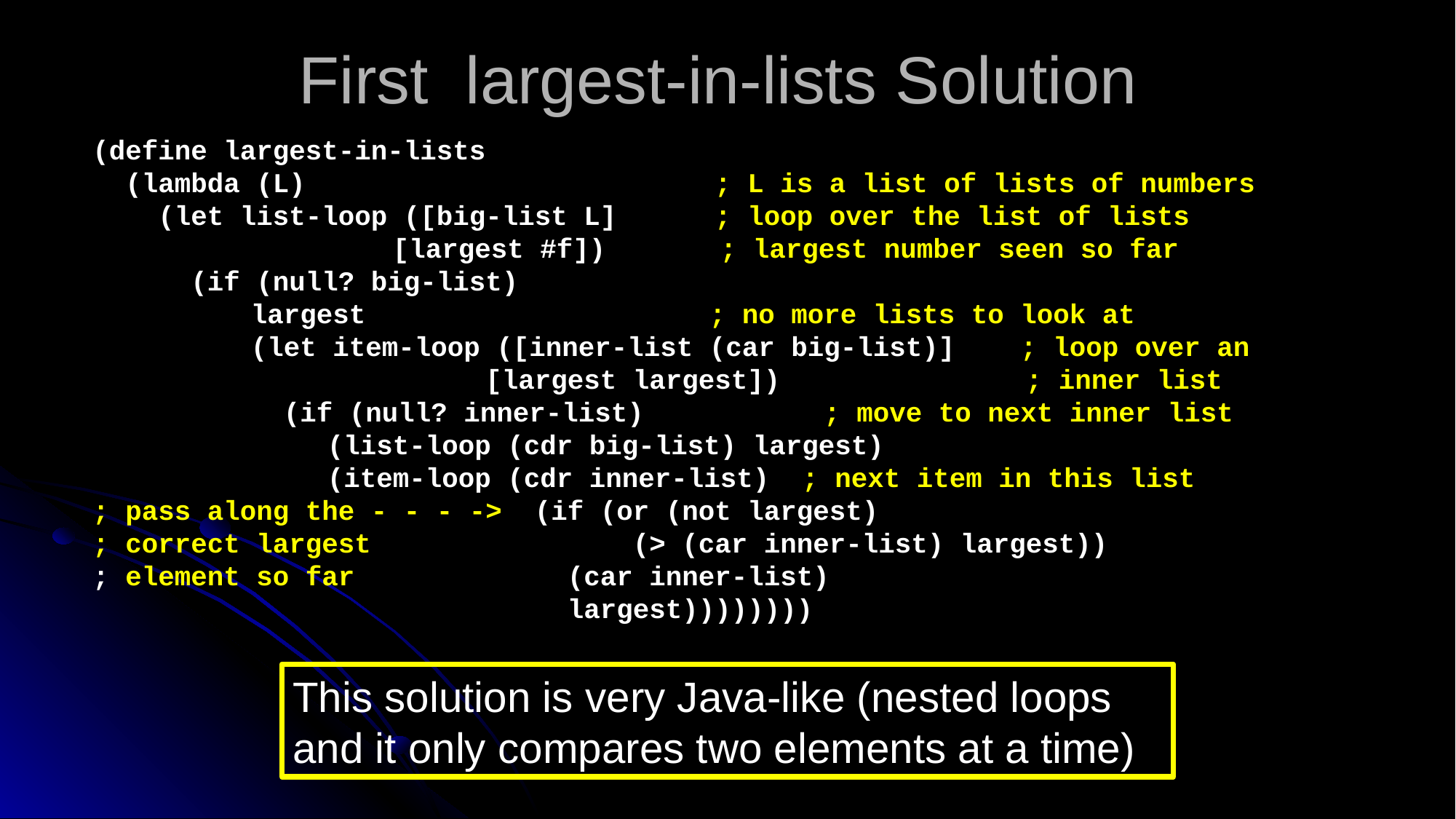

# First  largest-in-lists Solution
(define largest-in-lists
  (lambda (L)                         ; L is a list of lists of numbers
    (let list-loop ([big-list L]      ; loop over the list of lists
		     [largest #f])       ; largest number seen so far
      (if (null? big-list)
	   largest                     ; no more lists to look at
	   (let item-loop ([inner-list (car big-list)]    ; loop over an
			    [largest largest])               ; inner list
	     (if (null? inner-list)           ; move to next inner list
		 (list-loop (cdr big-list) largest)
		 (item-loop (cdr inner-list)  ; next item in this list
; pass along the - - - ->  (if (or (not largest)
; correct largest 	             (> (car inner-list) largest))
; element so far	         (car inner-list)
			         largest))))))))
This solution is very Java-like (nested loops and it only compares two elements at a time)